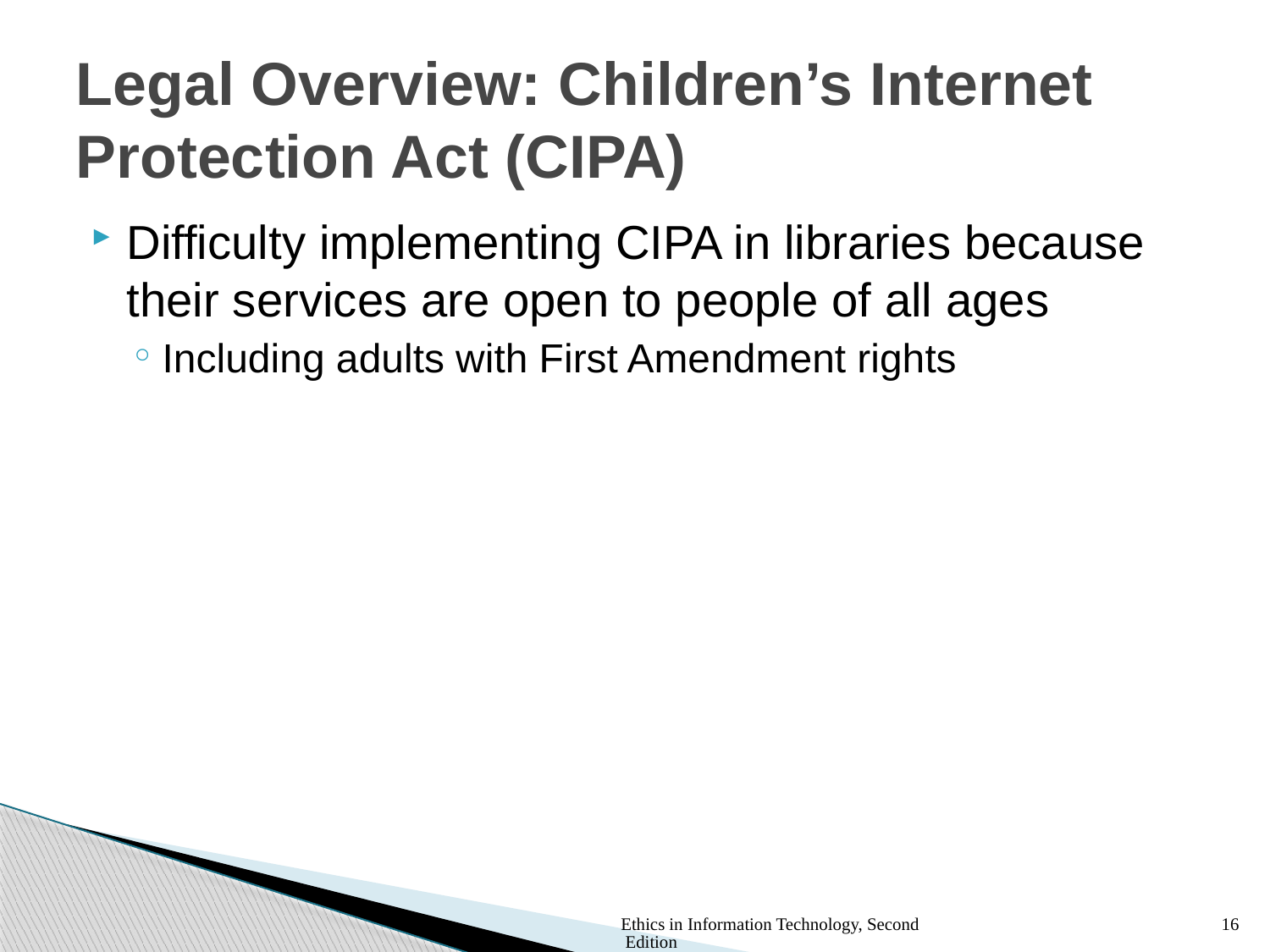

# Legal Overview: Children’s Internet Protection Act (CIPA)
Difficulty implementing CIPA in libraries because their services are open to people of all ages
Including adults with First Amendment rights
Ethics in Information Technology, Second Edition
16